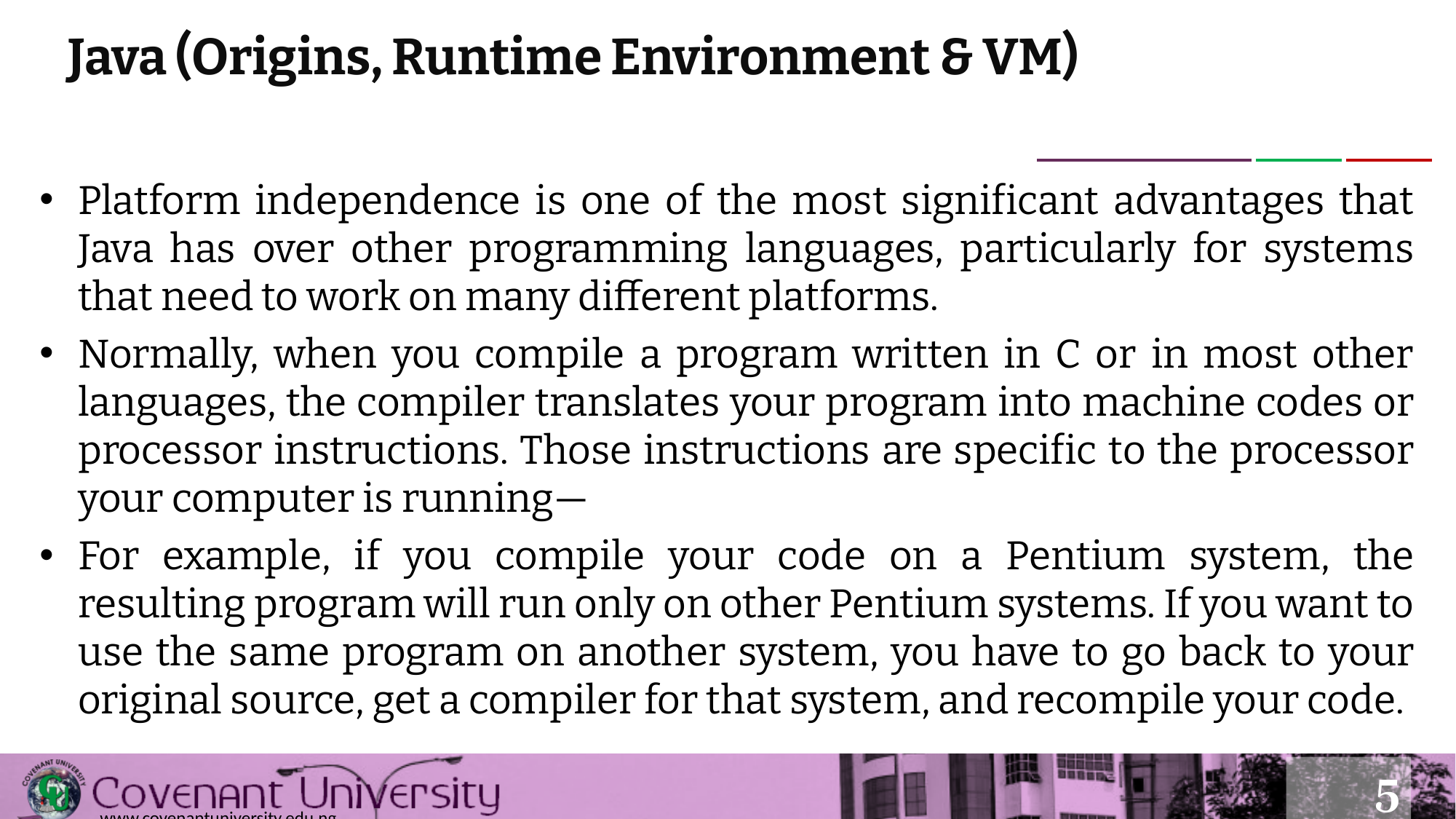

# Java (Origins, Runtime Environment & VM)
Platform independence is one of the most significant advantages that Java has over other programming languages, particularly for systems that need to work on many different platforms.
Normally, when you compile a program written in C or in most other languages, the compiler translates your program into machine codes or processor instructions. Those instructions are specific to the processor your computer is running—
For example, if you compile your code on a Pentium system, the resulting program will run only on other Pentium systems. If you want to use the same program on another system, you have to go back to your original source, get a compiler for that system, and recompile your code.